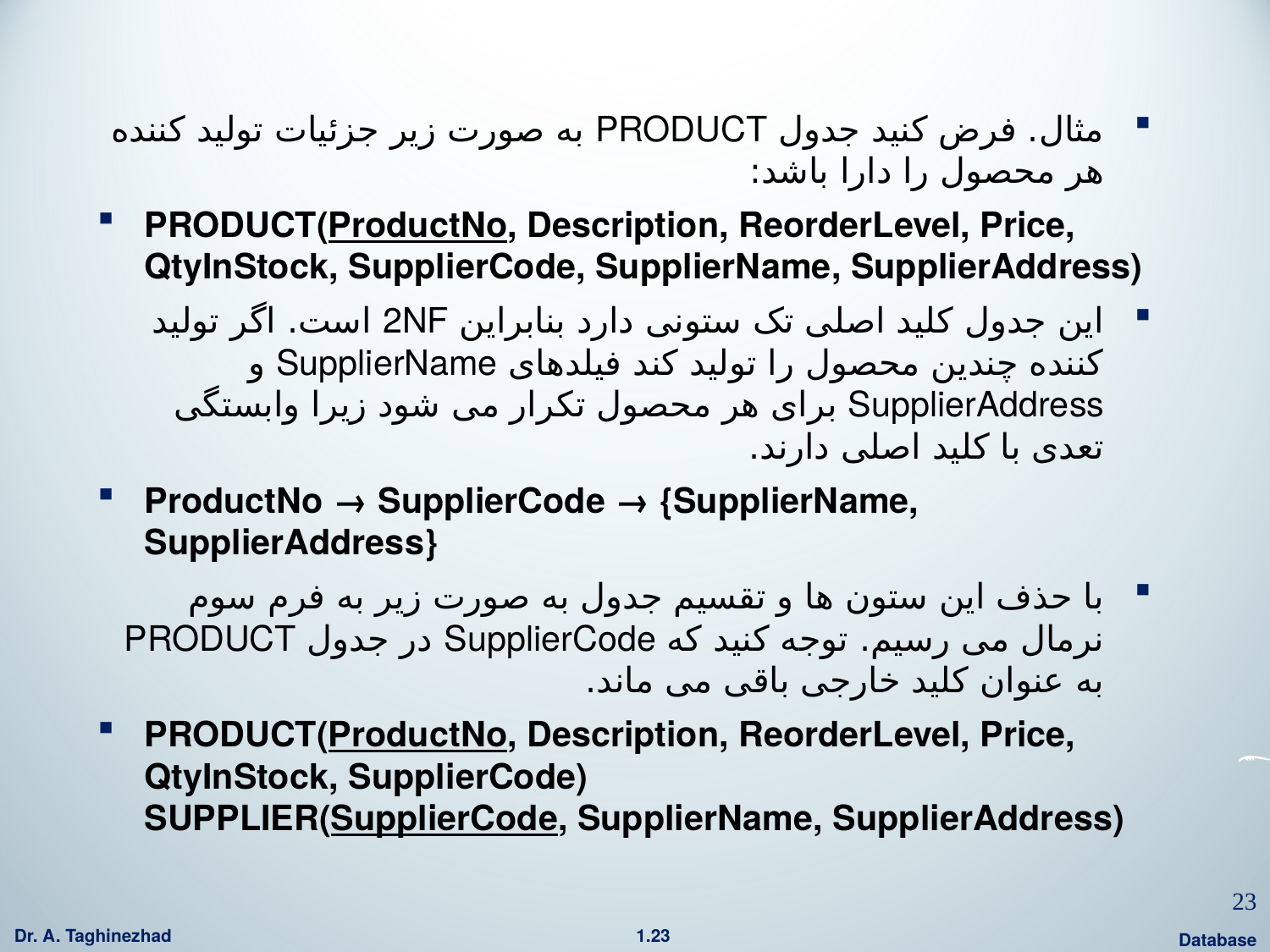

مثال. فرض کنيد جدول PRODUCT به صورت زير جزئيات توليد کننده هر محصول را دارا باشد:
PRODUCT(ProductNo, Description, ReorderLevel, Price, QtyInStock, SupplierCode, SupplierName, SupplierAddress)
اين جدول کليد اصلی تک ستونی دارد بنابراين 2NF است. اگر توليد کننده چندين محصول را توليد کند فيلدهای SupplierName و SupplierAddress برای هر محصول تکرار می شود زيرا وابستگی تعدی با کليد اصلی دارند.
ProductNo → SupplierCode → {SupplierName, SupplierAddress}
با حذف اين ستون ها و تقسيم جدول به صورت زير به فرم سوم نرمال می رسيم. توجه کنيد که SupplierCode در جدول PRODUCT به عنوان کليد خارجی باقی می ماند.
PRODUCT(ProductNo, Description, ReorderLevel, Price, QtyInStock, SupplierCode)
SUPPLIER(SupplierCode, SupplierName, SupplierAddress)

23